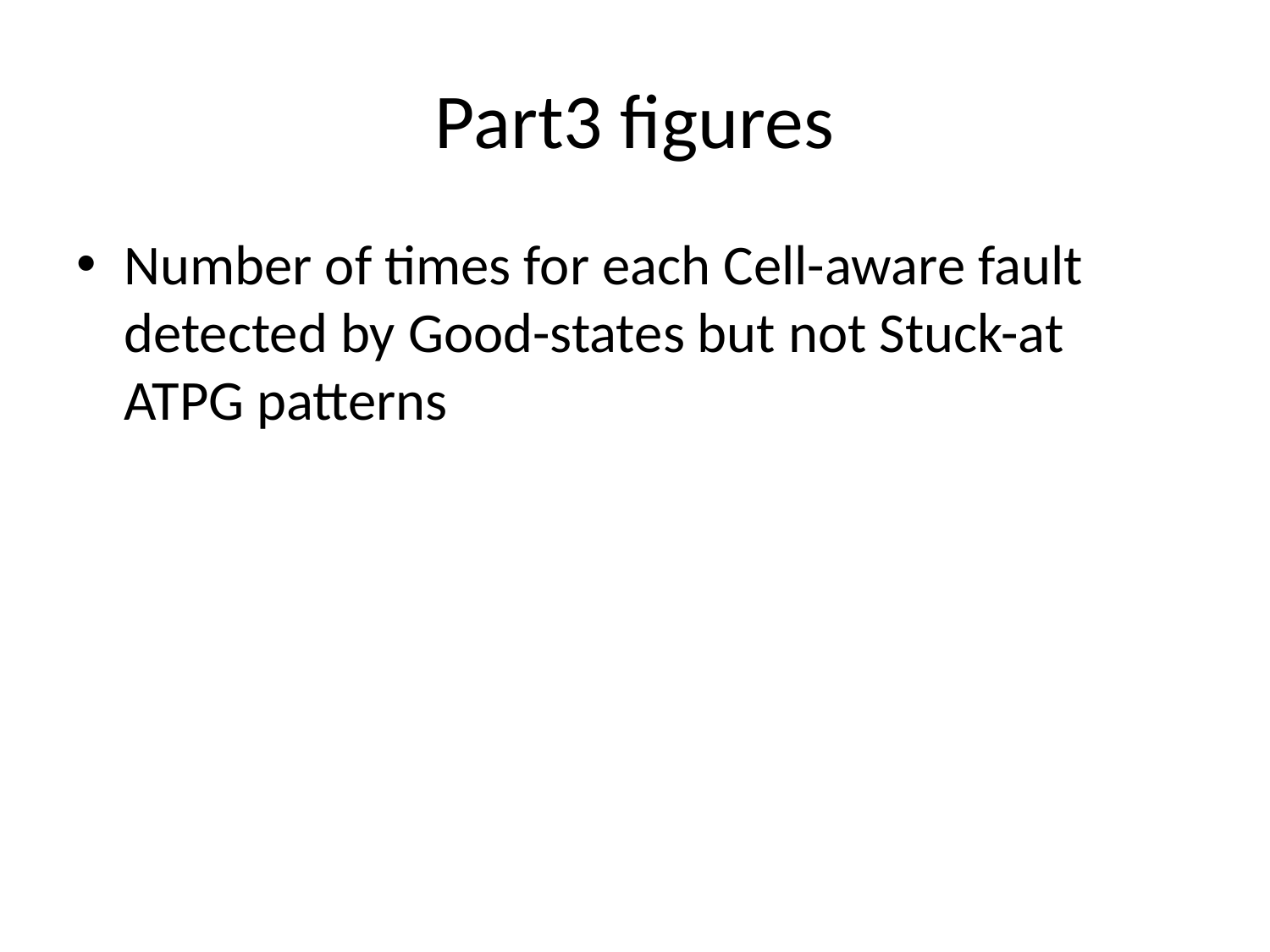

# Part3 figures
Number of times for each Cell-aware fault detected by Good-states but not Stuck-at ATPG patterns